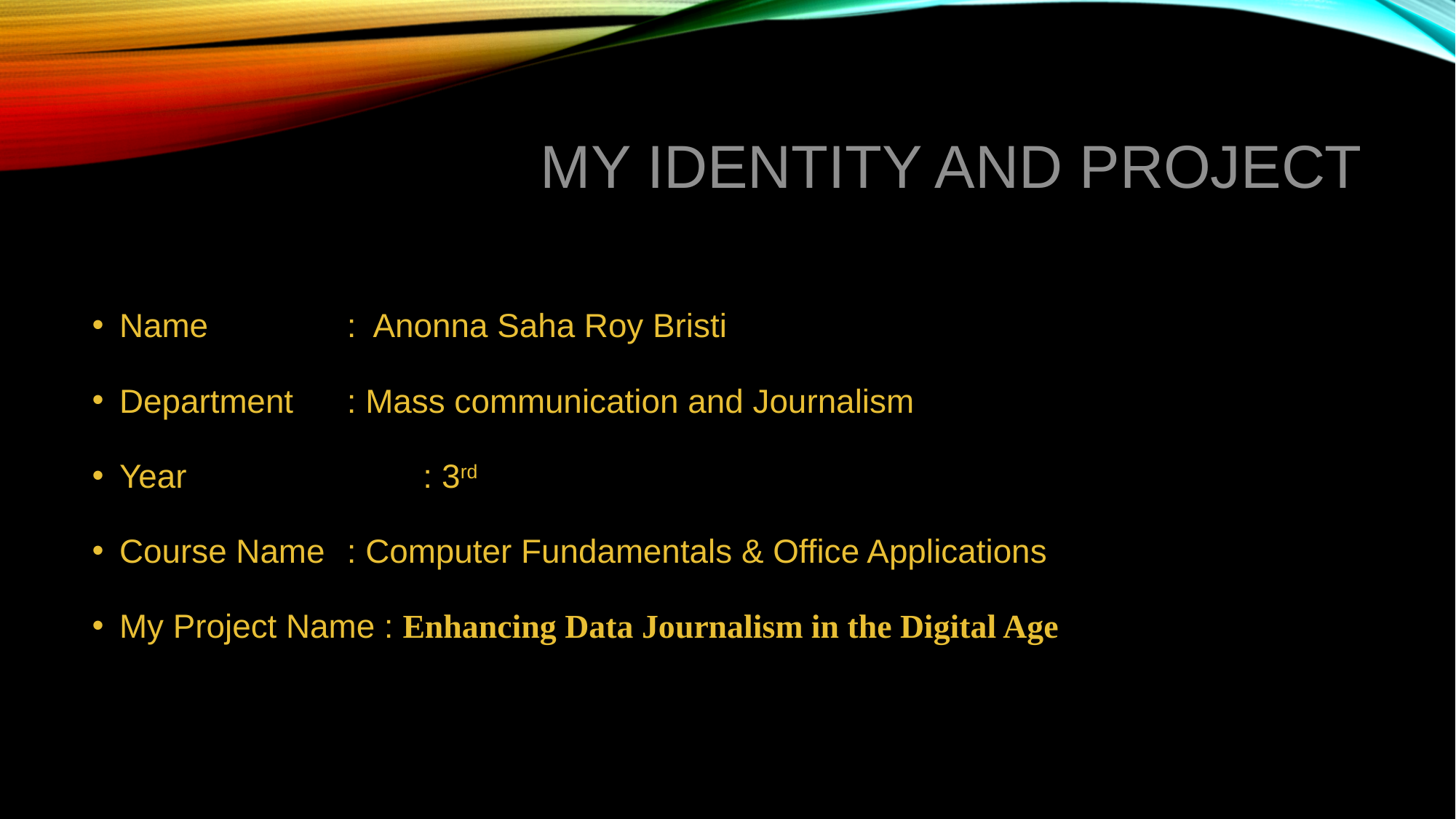

# My identity and Project
Name		 :  Anonna Saha Roy Bristi
Department	 : Mass communication and Journalism
Year	                     : 3rd
Course Name 	 : Computer Fundamentals & Office Applications
My Project Name : Enhancing Data Journalism in the Digital Age